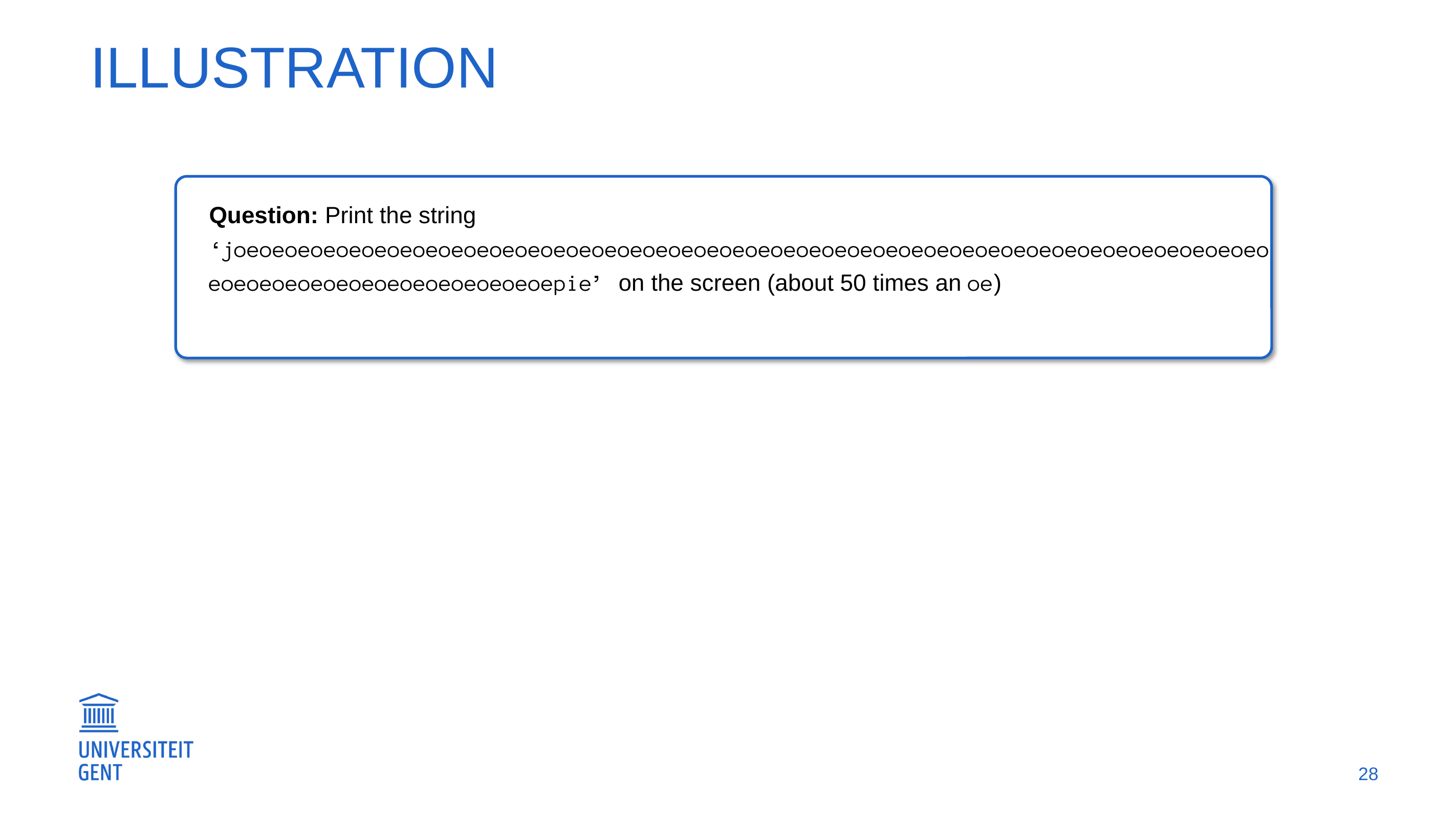

illustration

Question: Print the string ‘joeoeoeoeoeoeoeoeoeoeoeoeoeoeoeoeoeoeoeoeoeoeoeoeoeoeoeoeoeoeoeoeoeoeoeoeoeoeoeoeoeoeoeoeoeoeoeoeoeoeoeoeoeoepie’ on the screen (about 50 times an oe)
28